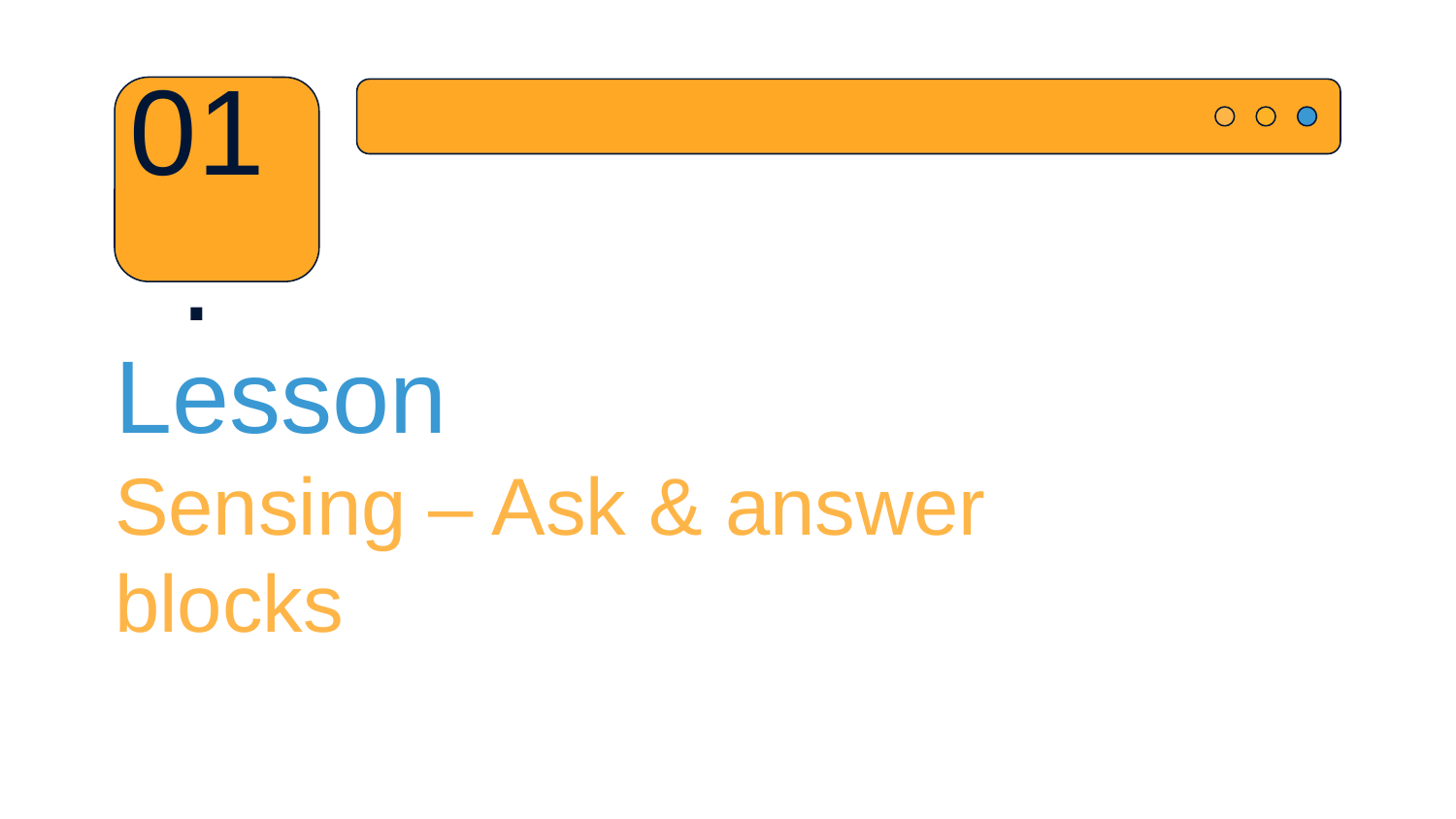

01.

# Lesson Sensing – Ask & answer blocks